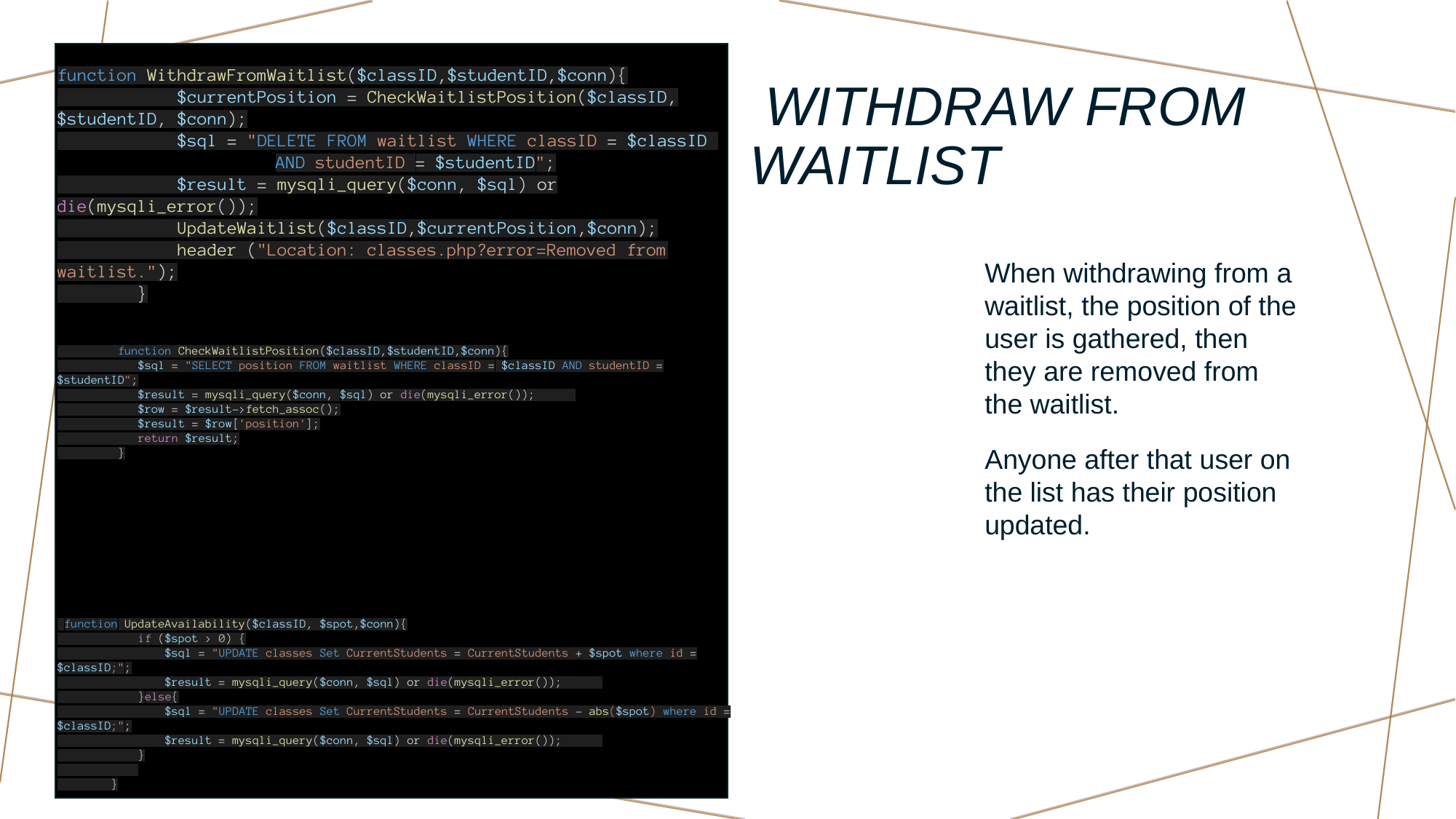

# Withdraw from waitlist
function WithdrawFromWaitlist($classID,$studentID,$conn){
            $currentPosition = CheckWaitlistPosition($classID, $studentID, $conn);
            $sql = "DELETE FROM waitlist WHERE classID = $classID
		AND studentID = $studentID";
            $result = mysqli_query($conn, $sql) or die(mysqli_error());
            UpdateWaitlist($classID,$currentPosition,$conn);
            header ("Location: classes.php?error=Removed from waitlist.");
        }
When withdrawing from a waitlist, the position of the user is gathered, then they are removed from the waitlist.
Anyone after that user on the list has their position updated.
         function CheckWaitlistPosition($classID,$studentID,$conn){
            $sql = "SELECT position FROM waitlist WHERE classID = $classID AND studentID = $studentID";
            $result = mysqli_query($conn, $sql) or die(mysqli_error());
            $row = $result->fetch_assoc();
            $result = $row['position'];
            return $result;
         }
 function UpdateAvailability($classID, $spot,$conn){
            if ($spot > 0) {
                $sql = "UPDATE classes Set CurrentStudents = CurrentStudents + $spot where id = $classID;";
                $result = mysqli_query($conn, $sql) or die(mysqli_error());
            }else{
                $sql = "UPDATE classes Set CurrentStudents = CurrentStudents - abs($spot) where id = $classID;";
                $result = mysqli_query($conn, $sql) or die(mysqli_error());
            }

        }